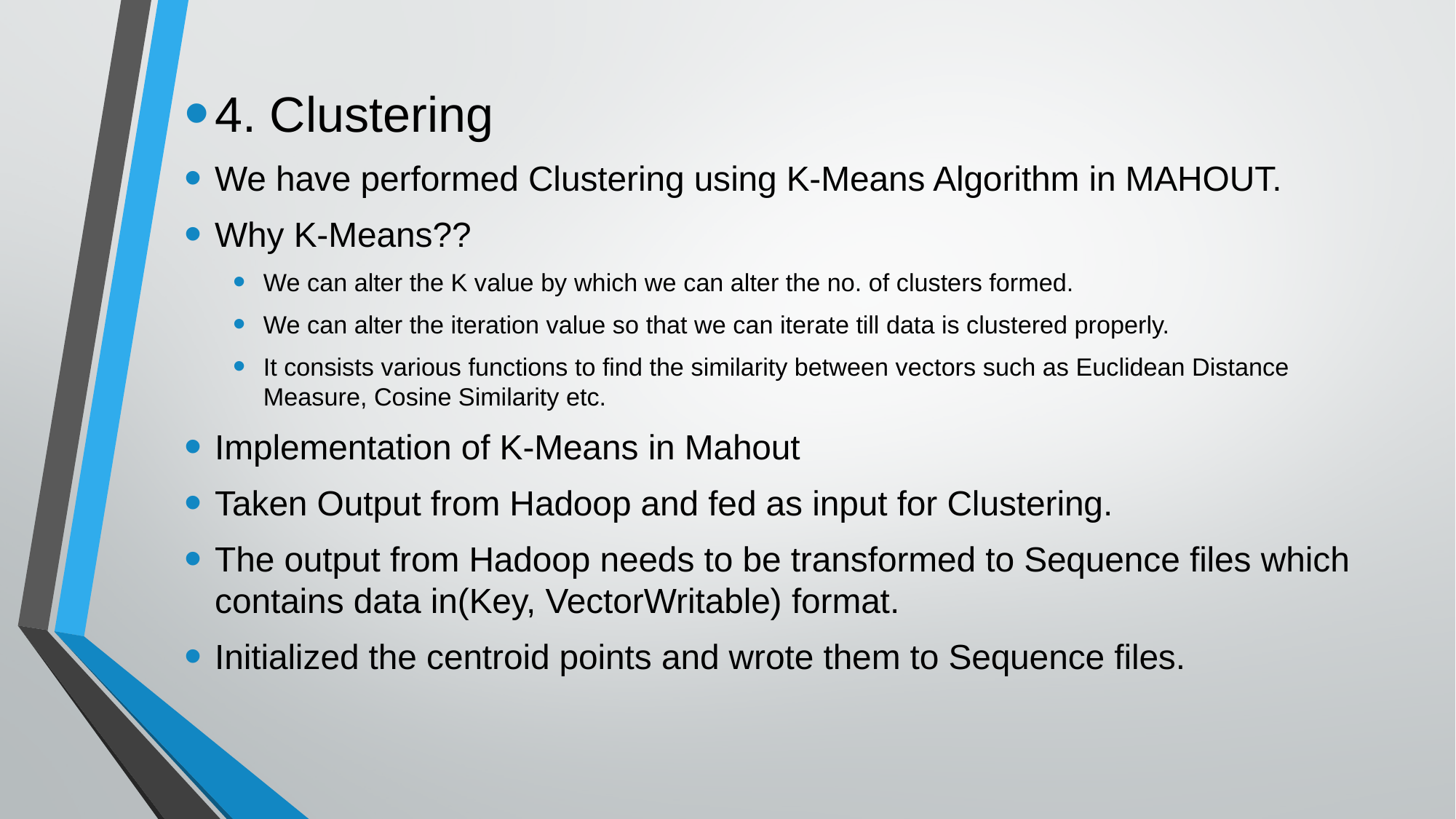

4. Clustering
We have performed Clustering using K-Means Algorithm in MAHOUT.
Why K-Means??
We can alter the K value by which we can alter the no. of clusters formed.
We can alter the iteration value so that we can iterate till data is clustered properly.
It consists various functions to find the similarity between vectors such as Euclidean Distance Measure, Cosine Similarity etc.
Implementation of K-Means in Mahout
Taken Output from Hadoop and fed as input for Clustering.
The output from Hadoop needs to be transformed to Sequence files which contains data in(Key, VectorWritable) format.
Initialized the centroid points and wrote them to Sequence files.